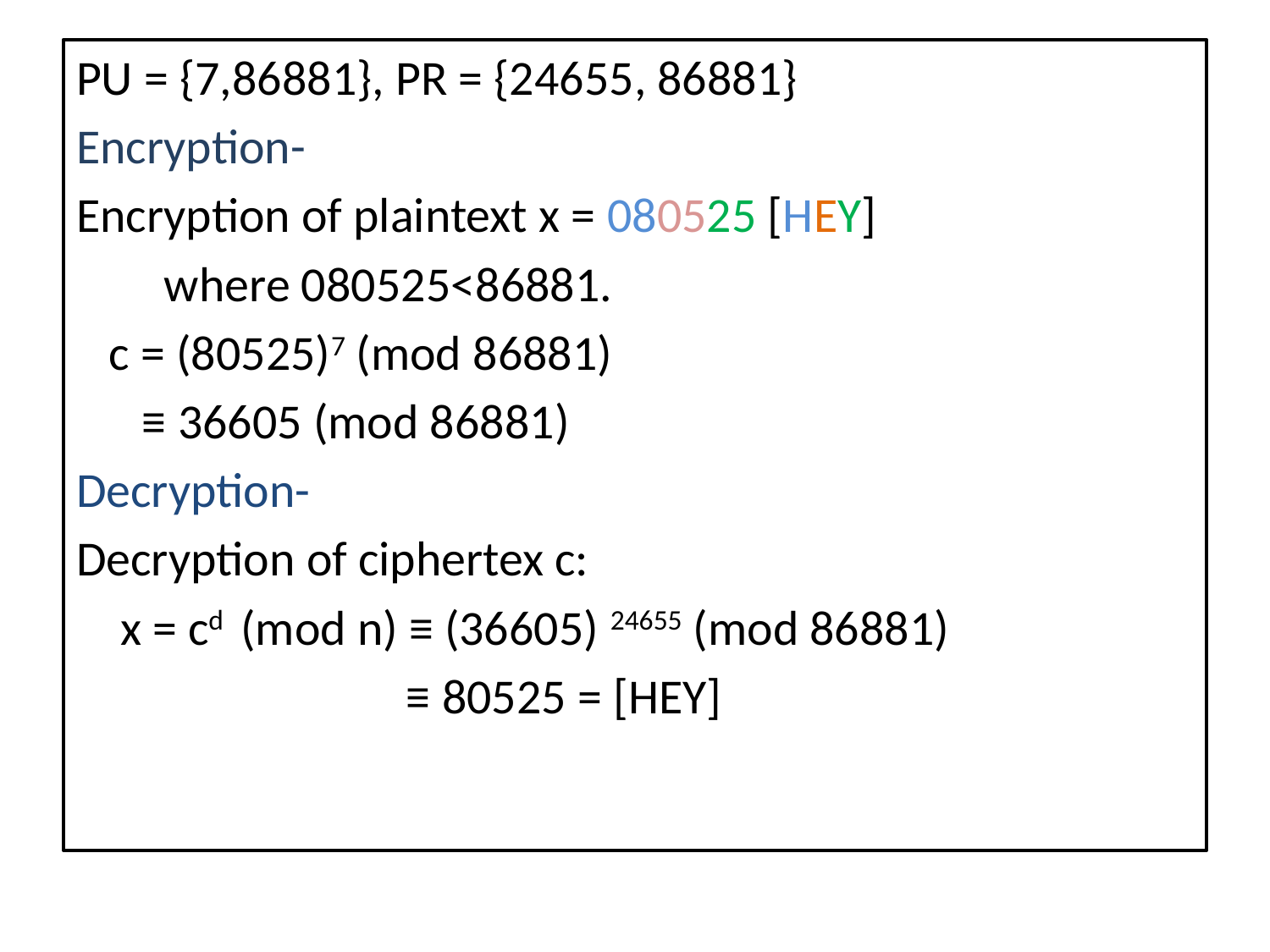

PU = {7,86881}, PR = {24655, 86881}
Encryption-
Encryption of plaintext x = 080525 [HEY]
        where 080525<86881.
   c = (80525)7 (mod 86881)
      ≡ 36605 (mod 86881)
Decryption-
Decryption of ciphertex c:
    x = cd  (mod n) ≡ (36605) 24655 (mod 86881)
                              ≡ 80525 = [HEY]